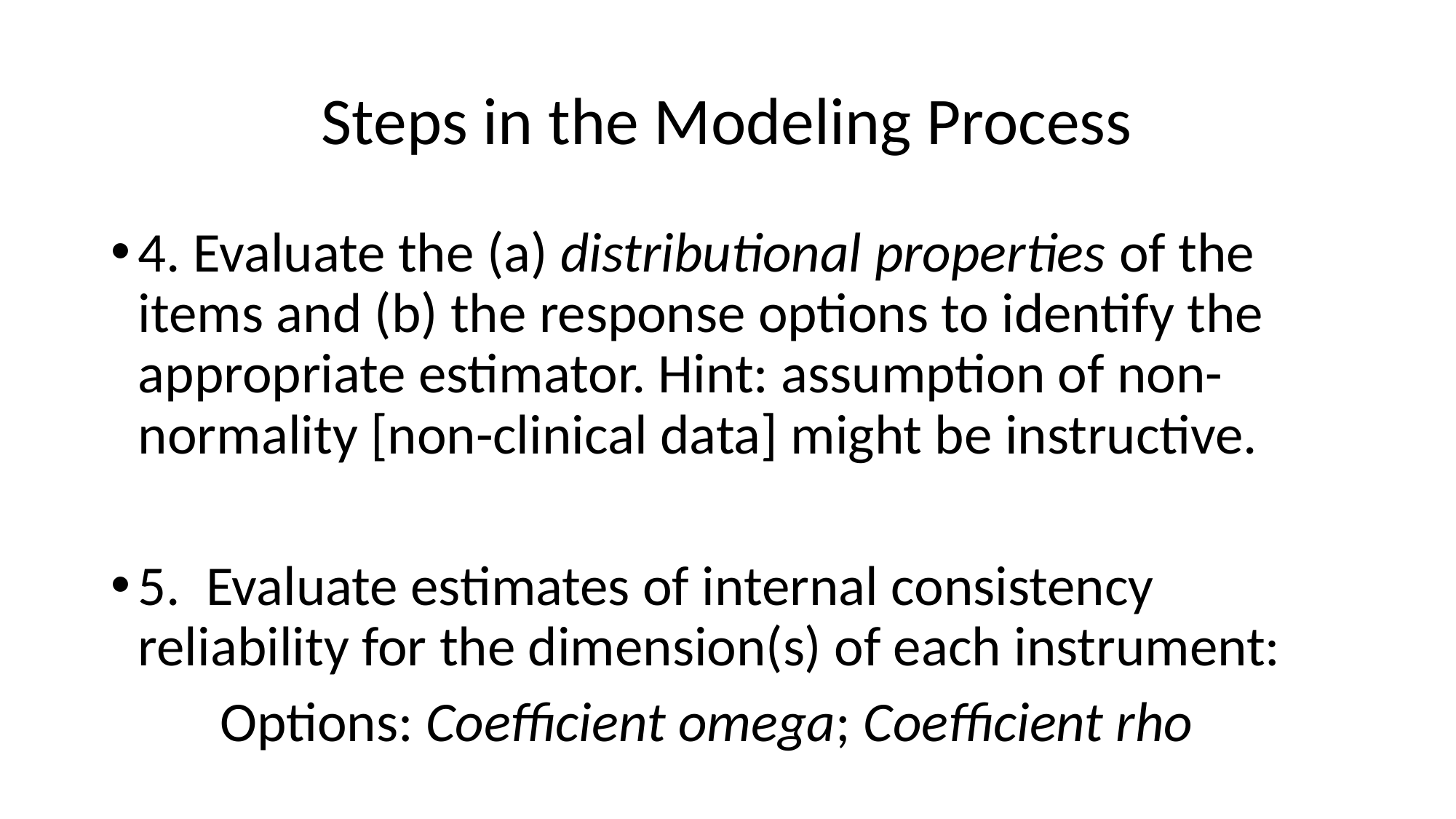

# Steps in the Modeling Process
4. Evaluate the (a) distributional properties of the items and (b) the response options to identify the appropriate estimator. Hint: assumption of non-normality [non-clinical data] might be instructive.

5.  Evaluate estimates of internal consistency reliability for the dimension(s) of each instrument:
	Options: Coefficient omega; Coefficient rho